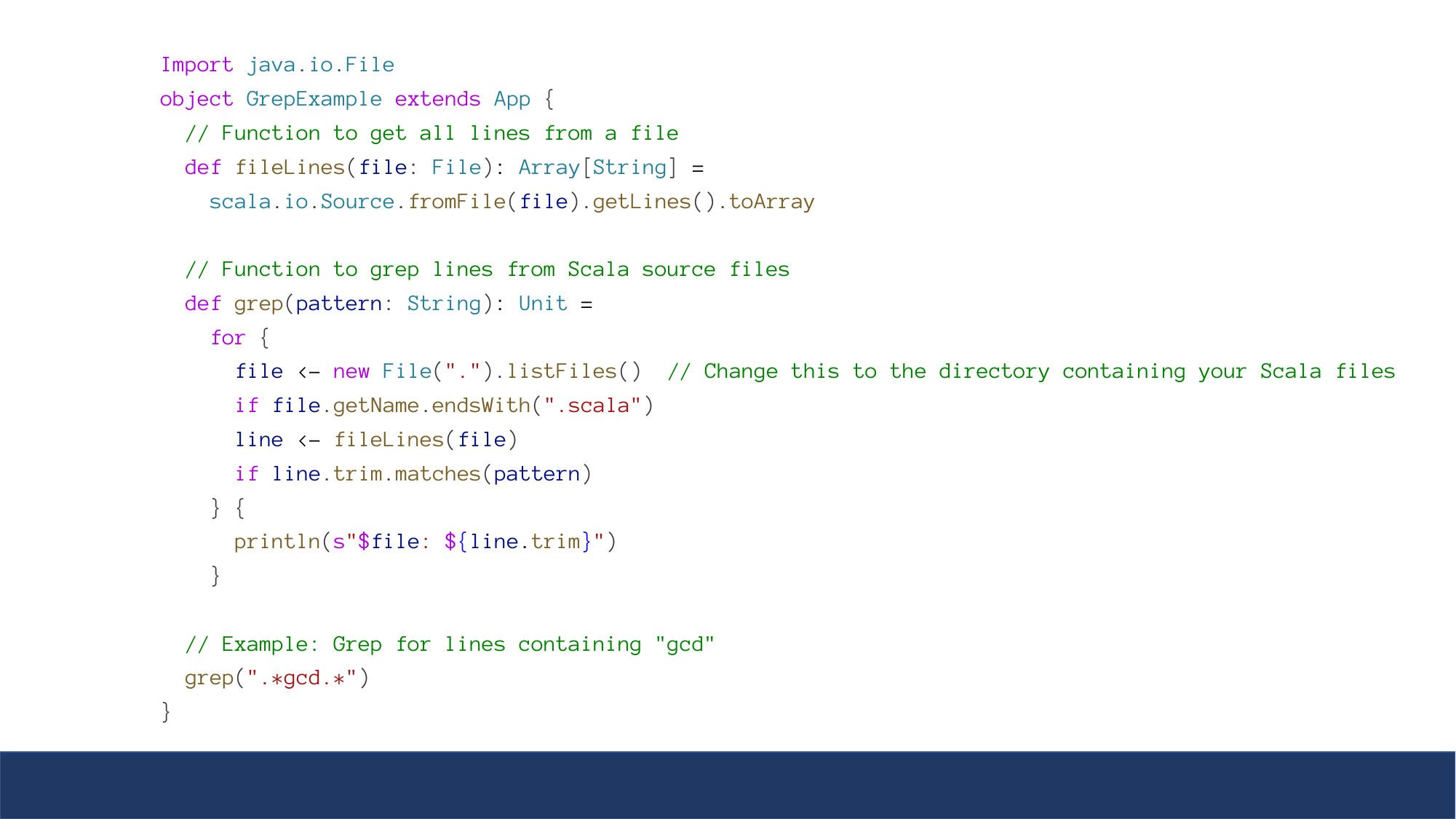

Import java.io.File
object GrepExample extends App {
  // Function to get all lines from a file
  def fileLines(file: File): Array[String] =
    scala.io.Source.fromFile(file).getLines().toArray
  // Function to grep lines from Scala source files
  def grep(pattern: String): Unit =
    for {
      file <- new File(".").listFiles()  // Change this to the directory containing your Scala files
      if file.getName.endsWith(".scala")
      line <- fileLines(file)
      if line.trim.matches(pattern)
    } {
      println(s"$file: ${line.trim}")
    }
  // Example: Grep for lines containing "gcd"
  grep(".*gcd.*")
}
13